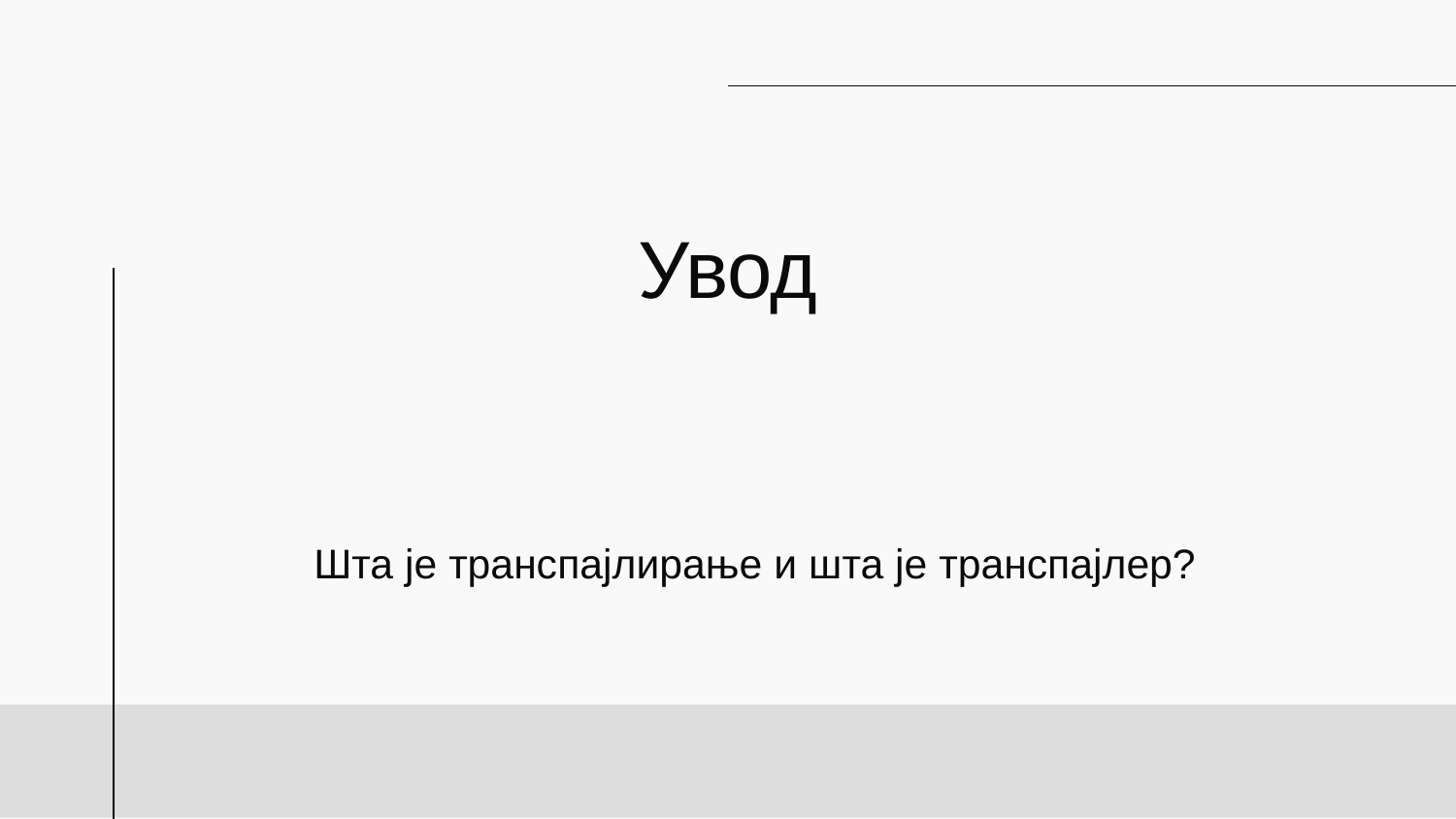

# Увод
Шта је транспајлирање и шта је транспајлер?